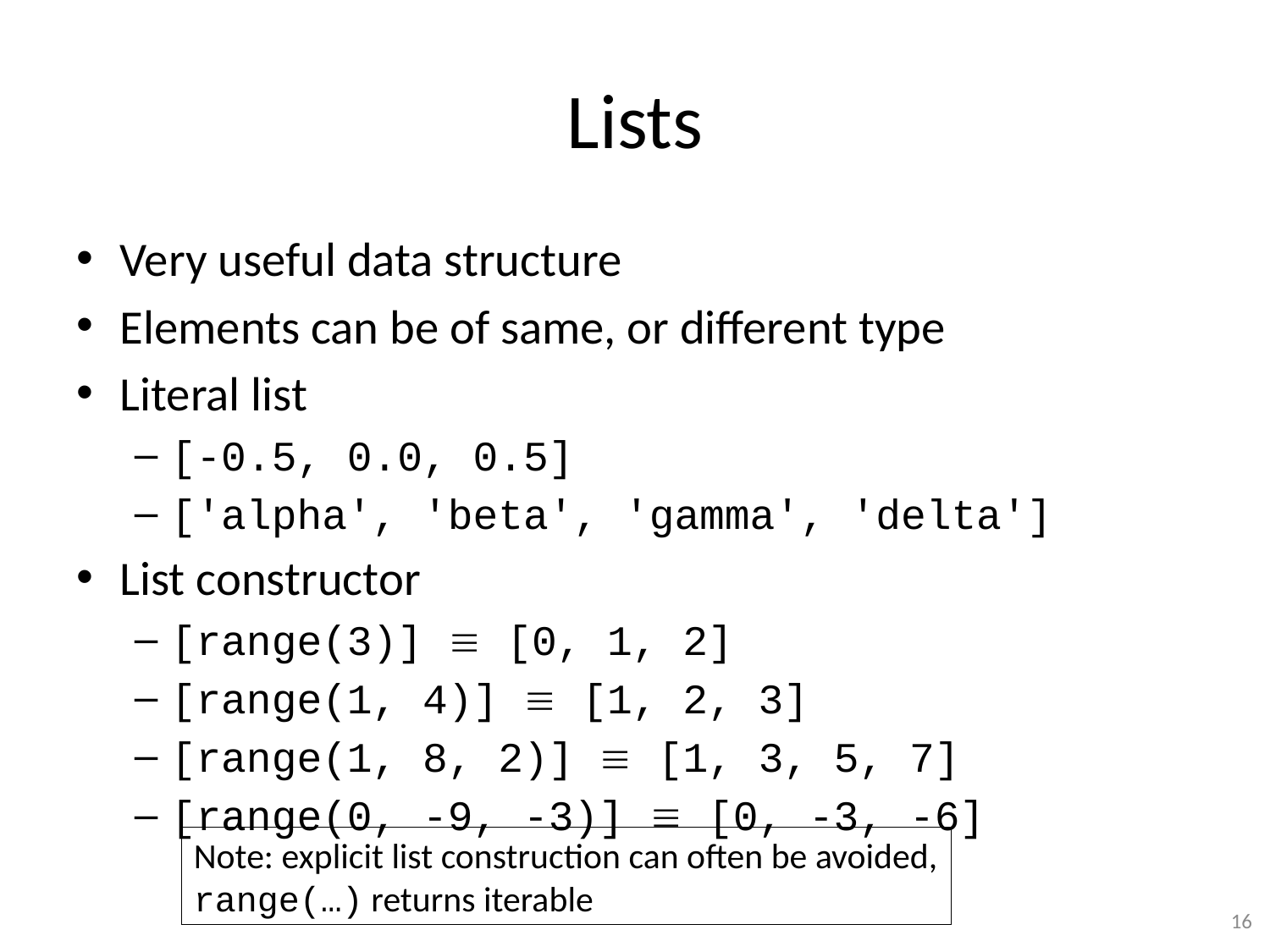

# Lists
Very useful data structure
Elements can be of same, or different type
Literal list
[-0.5, 0.0, 0.5]
['alpha', 'beta', 'gamma', 'delta']
List constructor
[range(3)] ≡ [0, 1, 2]
[range(1, 4)] ≡ [1, 2, 3]
[range(1, 8, 2)] ≡ [1, 3, 5, 7]
[range(0, -9, -3)] ≡ [0, -3, -6]
Note: explicit list construction can often be avoided,
range(…) returns iterable
16